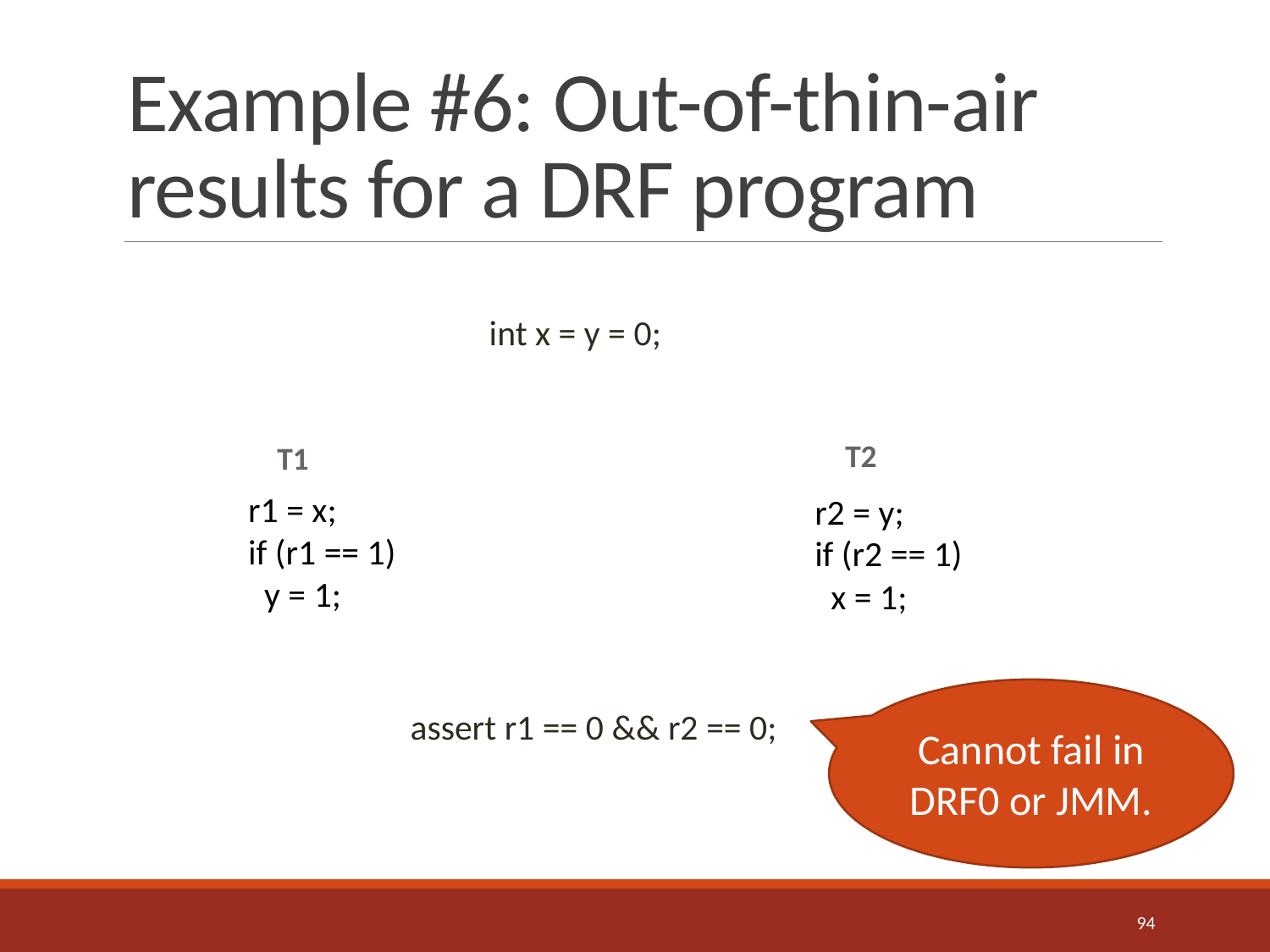

# Example #6: Out-of-thin-air results for a DRF program
int x = y = 0;
T2
T1
r1 = x;
if (r1 == 1)
  y = 1;
r2 = y;
if (r2 == 1)
  x = 1;
Cannot fail in DRF0 or JMM.
assert r1 == 0 && r2 == 0;
94